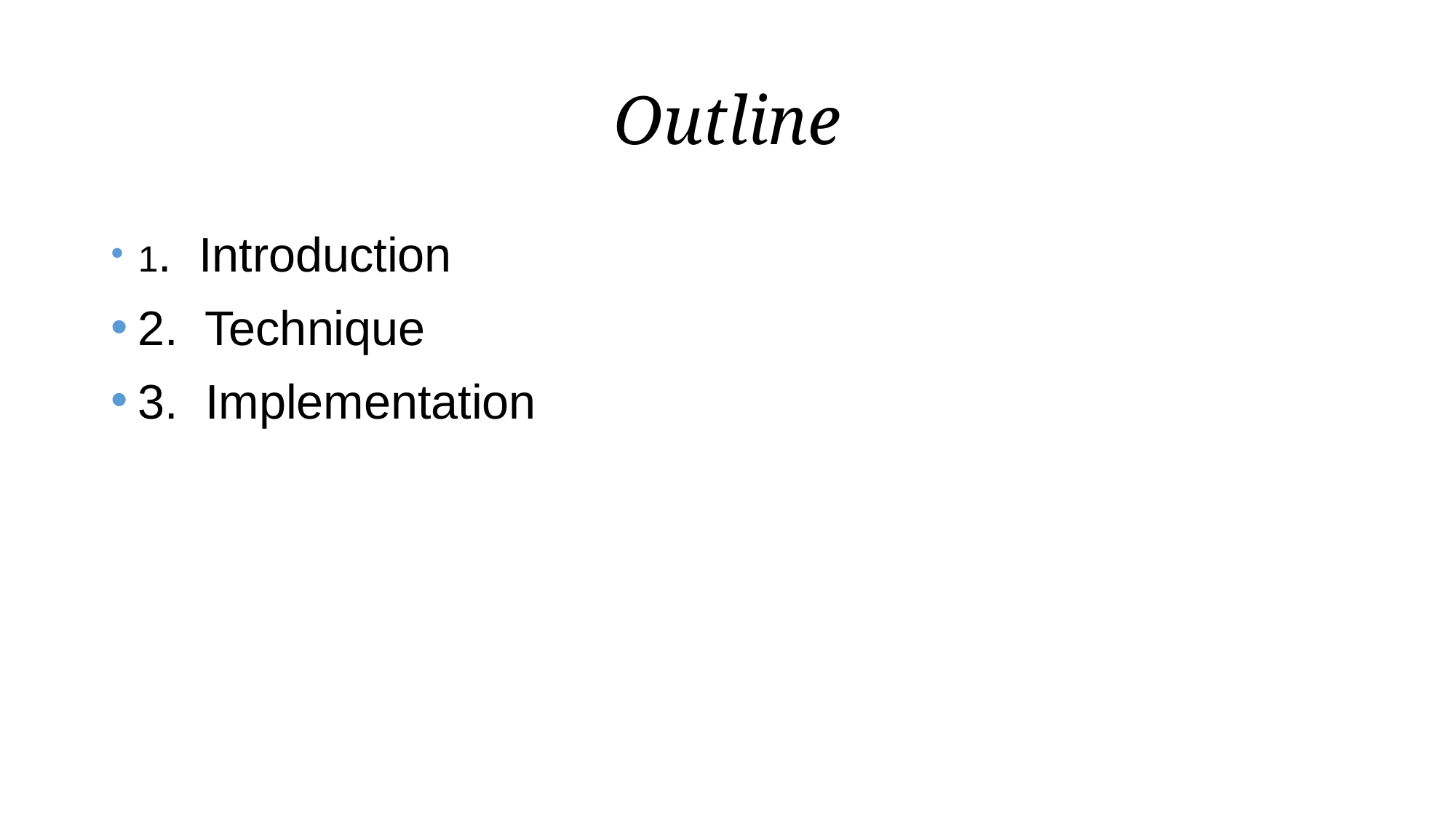

# Outline
1.  Introduction
2.  Technique
3.  Implementation